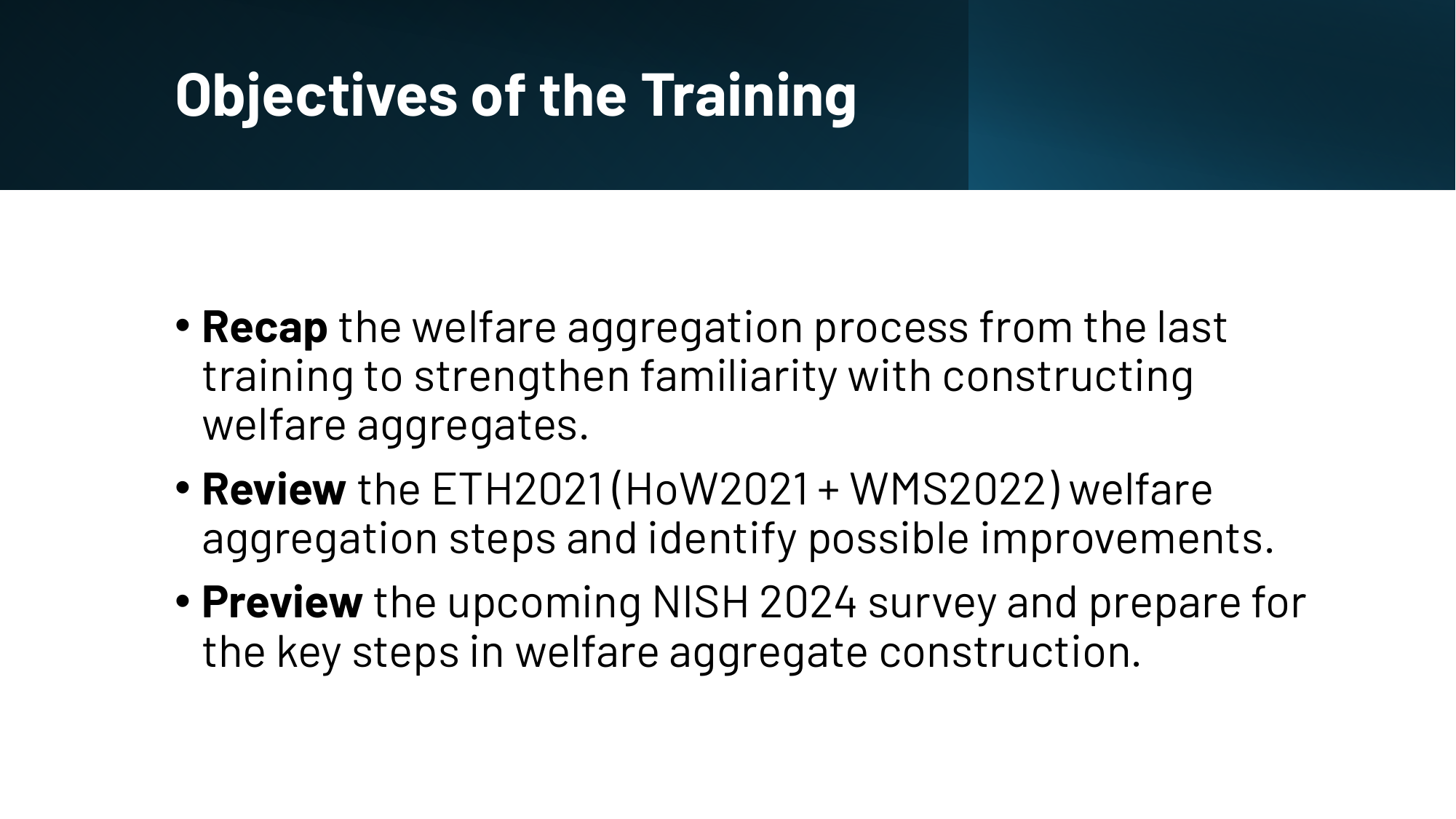

# Objectives of the Training
Recap the welfare aggregation process from the last training to strengthen familiarity with constructing welfare aggregates.
Review the ETH2021 (HoW2021 + WMS2022) welfare aggregation steps and identify possible improvements.
Preview the upcoming NISH 2024 survey and prepare for the key steps in welfare aggregate construction.